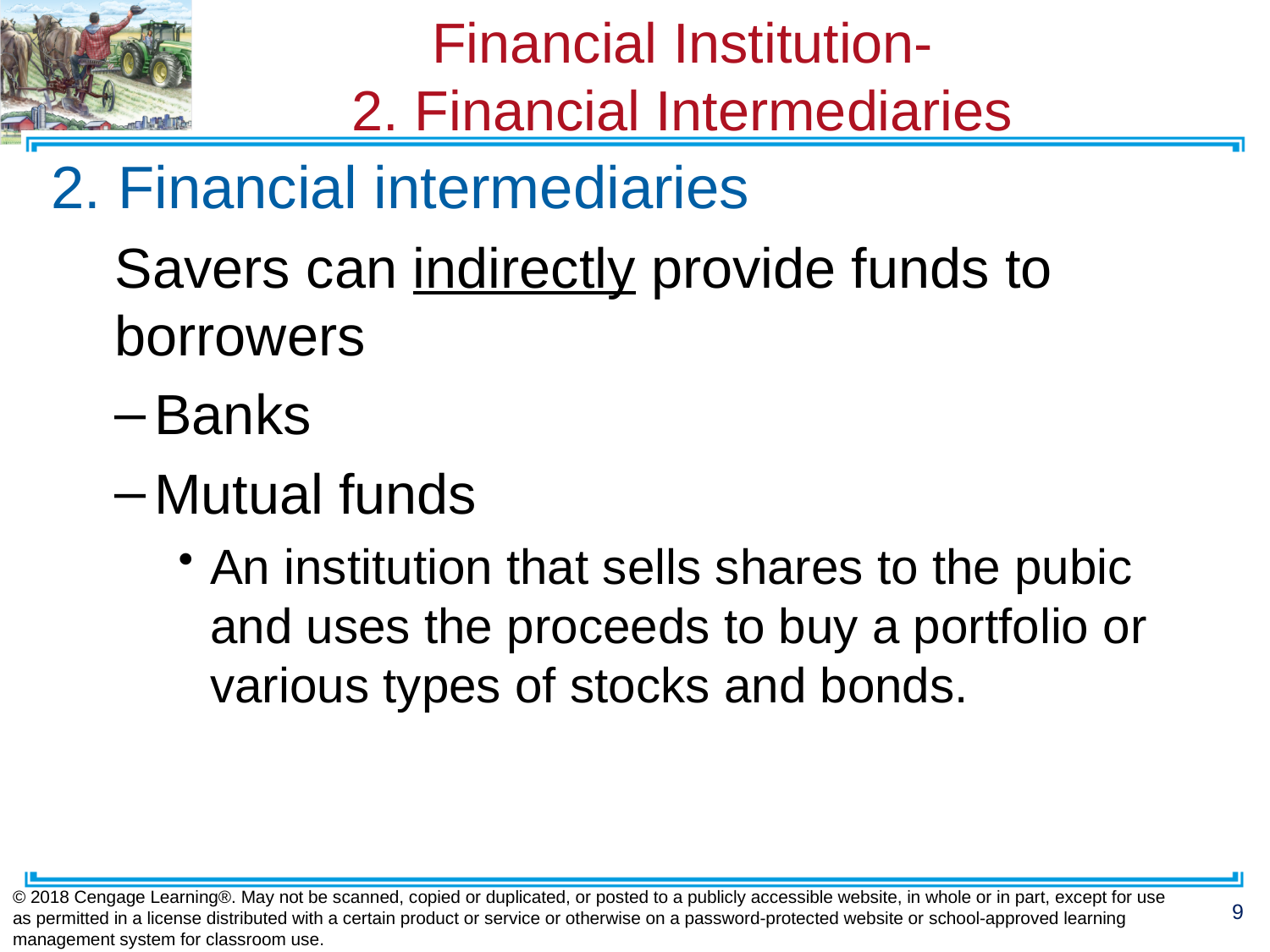

# Financial Institution- 2. Financial Intermediaries
2. Financial intermediaries
Savers can indirectly provide funds to borrowers
Banks
Mutual funds
An institution that sells shares to the pubic and uses the proceeds to buy a portfolio or various types of stocks and bonds.
© 2018 Cengage Learning®. May not be scanned, copied or duplicated, or posted to a publicly accessible website, in whole or in part, except for use as permitted in a license distributed with a certain product or service or otherwise on a password-protected website or school-approved learning management system for classroom use.
9